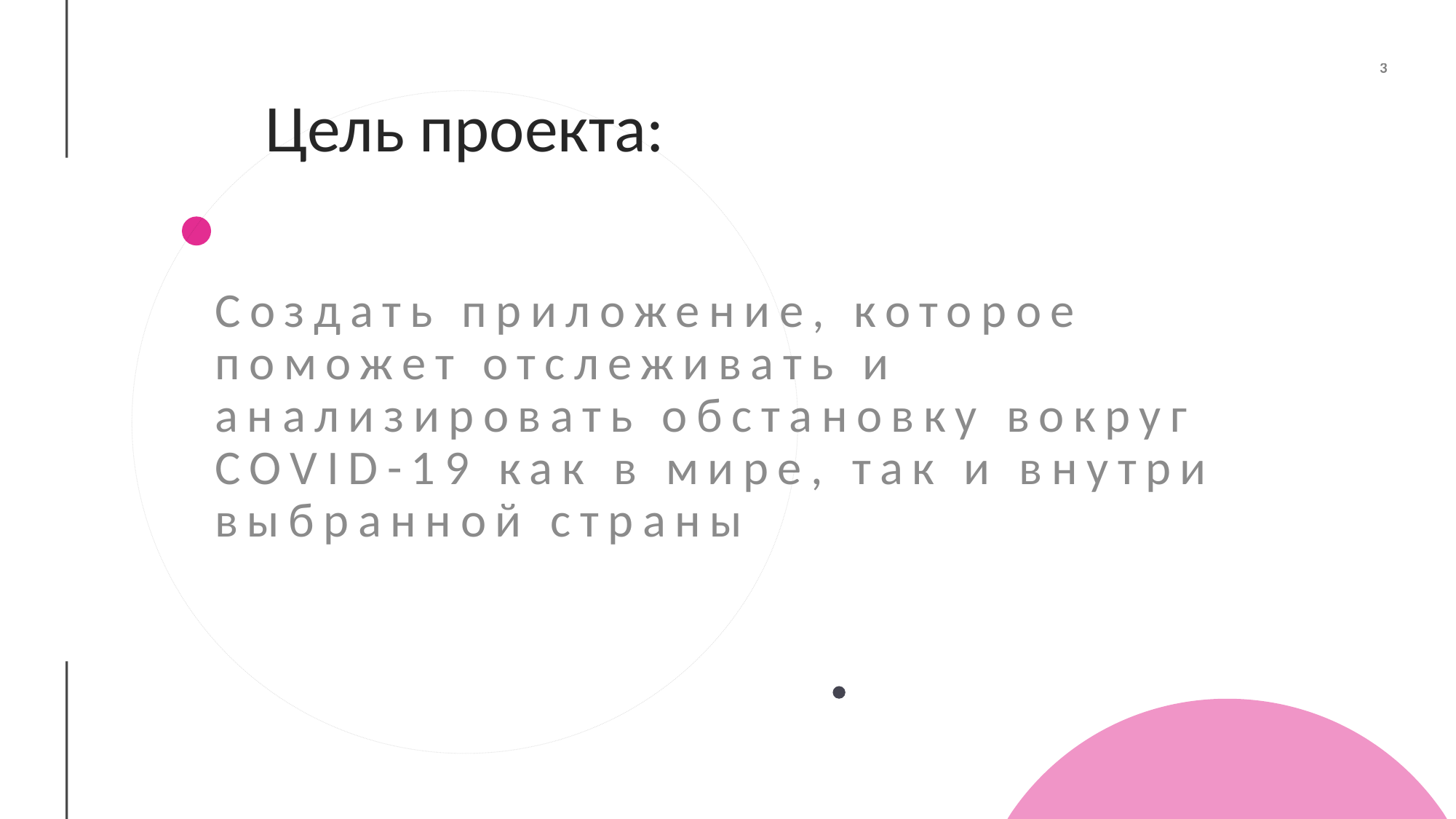

# Цель проекта:

Создать приложение, которое поможет отслеживать и анализировать обстановку вокруг COVID-19 как в мире, так и внутри выбранной страны